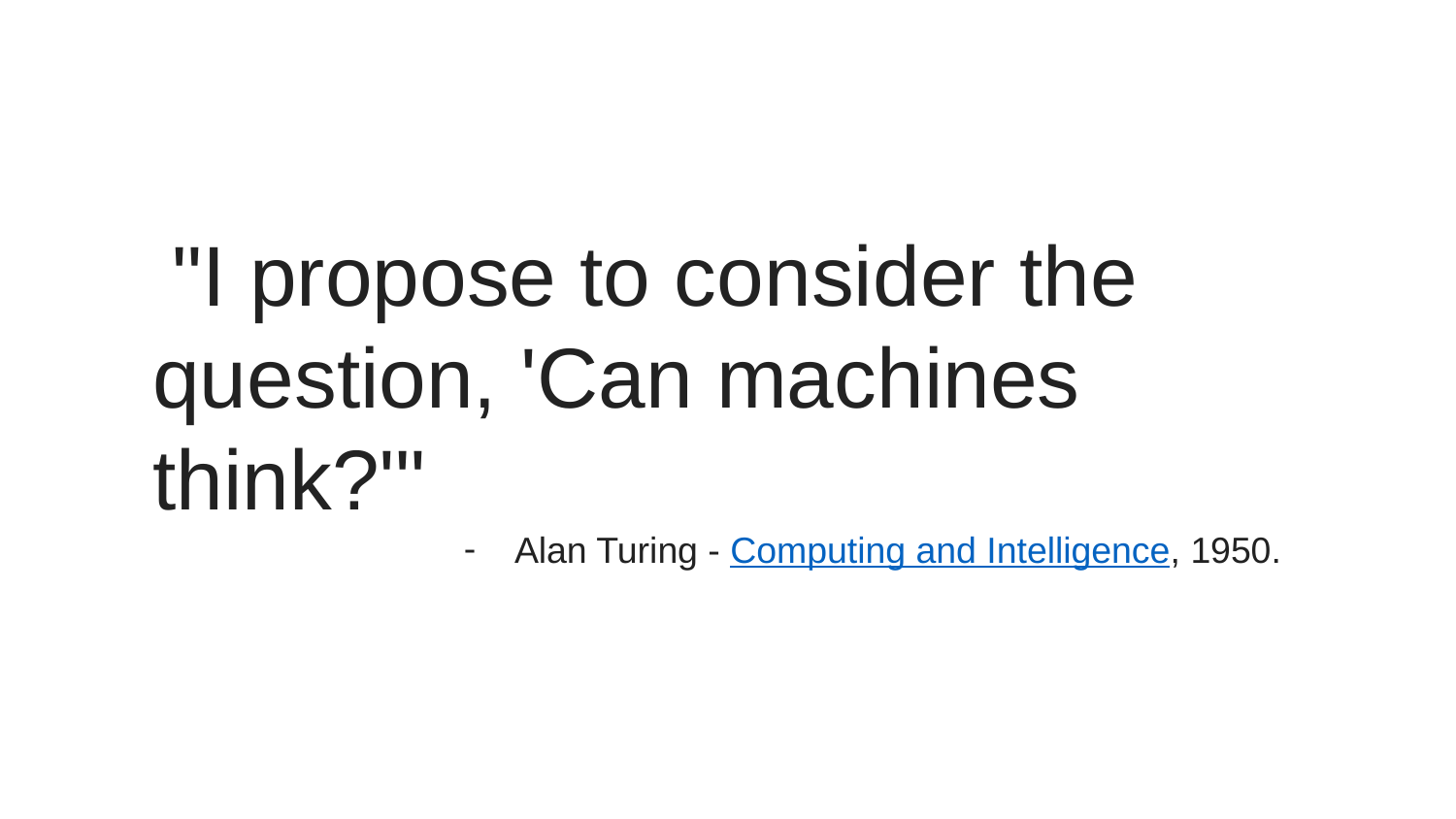

"I propose to consider the question, 'Can machines think?'"
Alan Turing - Computing and Intelligence, 1950.